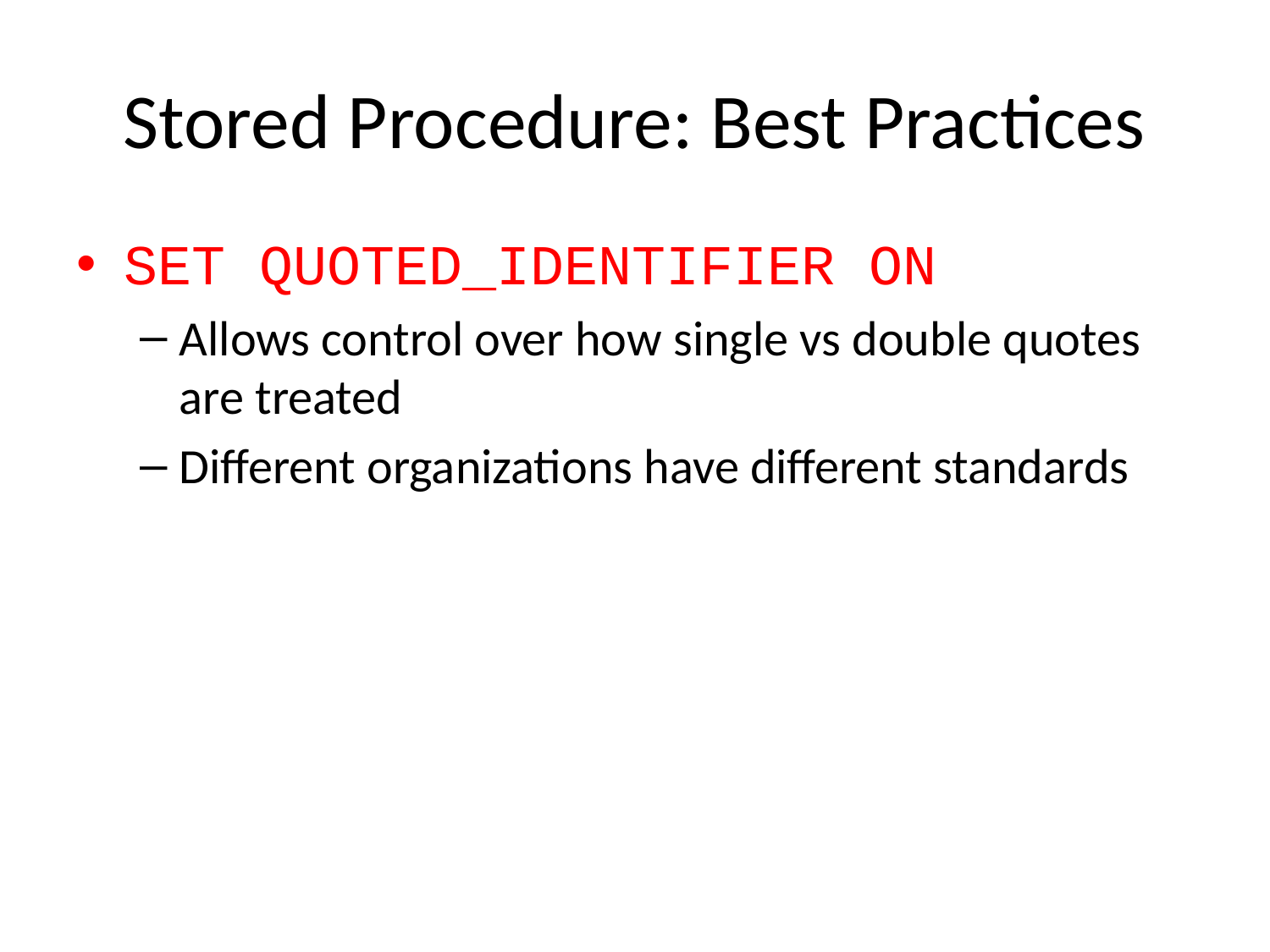

# Stored Procedure: Best Practices
SET QUOTED_IDENTIFIER ON
Allows control over how single vs double quotes are treated
Different organizations have different standards